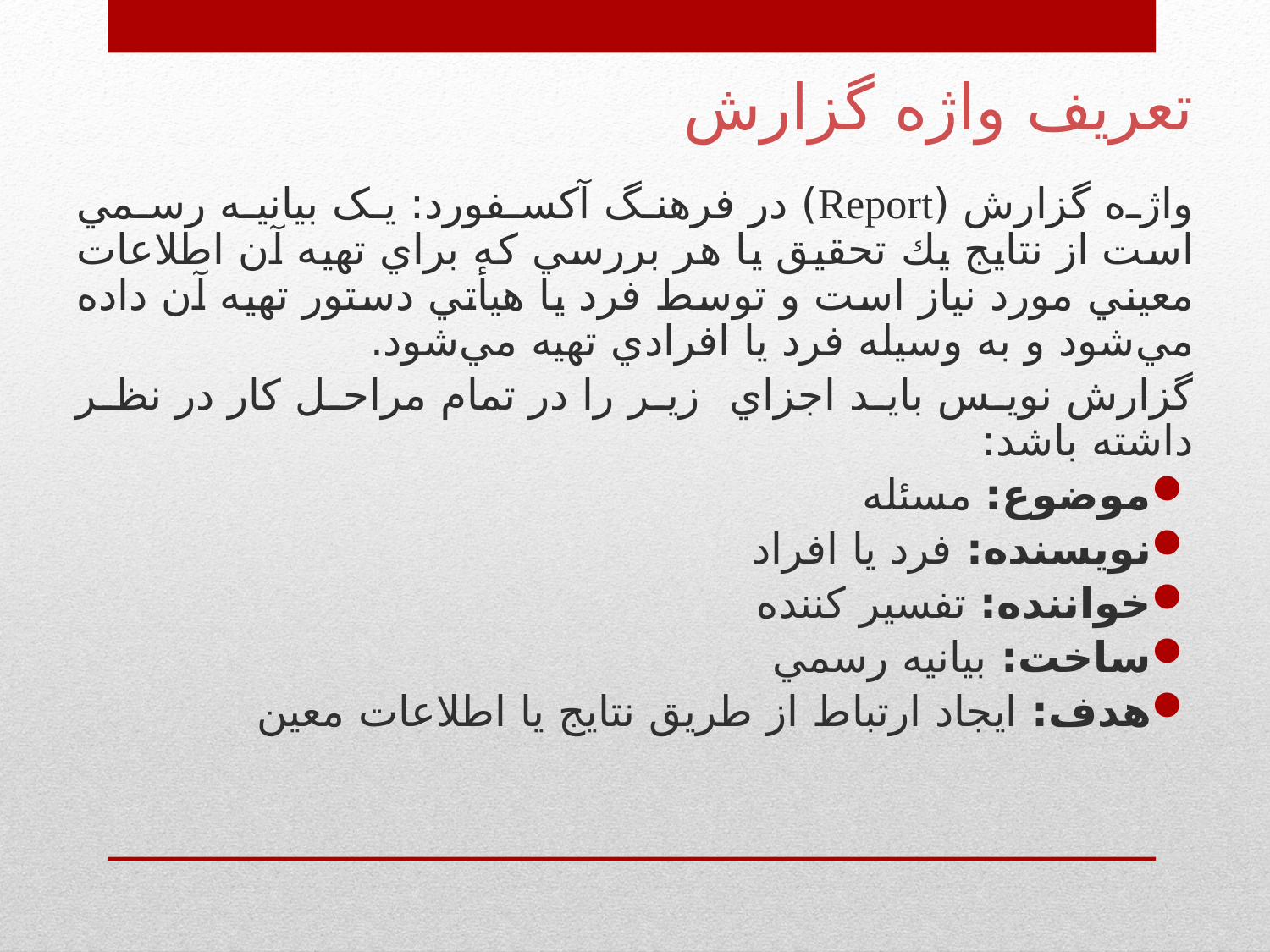

# تعريف واژه گزارش
واژه گزارش (Report) در فرهنگ آكسفورد: يک بيانيه رسمي است از نتايج يك تحقيق يا هر بررسي كه براي تهيه آن اطلاعات معيني مورد نياز است و توسط فرد يا هيأتي دستور تهيه آن داده مي‌شود و به وسيله فرد يا افرادي تهيه مي‌شود.
گزارش نويس بايد اجزاي زير را در تمام مراحل كار در نظر داشته باشد:
موضوع: مسئله
نويسنده: فرد يا افراد
خواننده: تفسير كننده
ساخت: بيانيه رسمي
هدف: ايجاد ارتباط از طريق نتايج يا اطلاعات معين